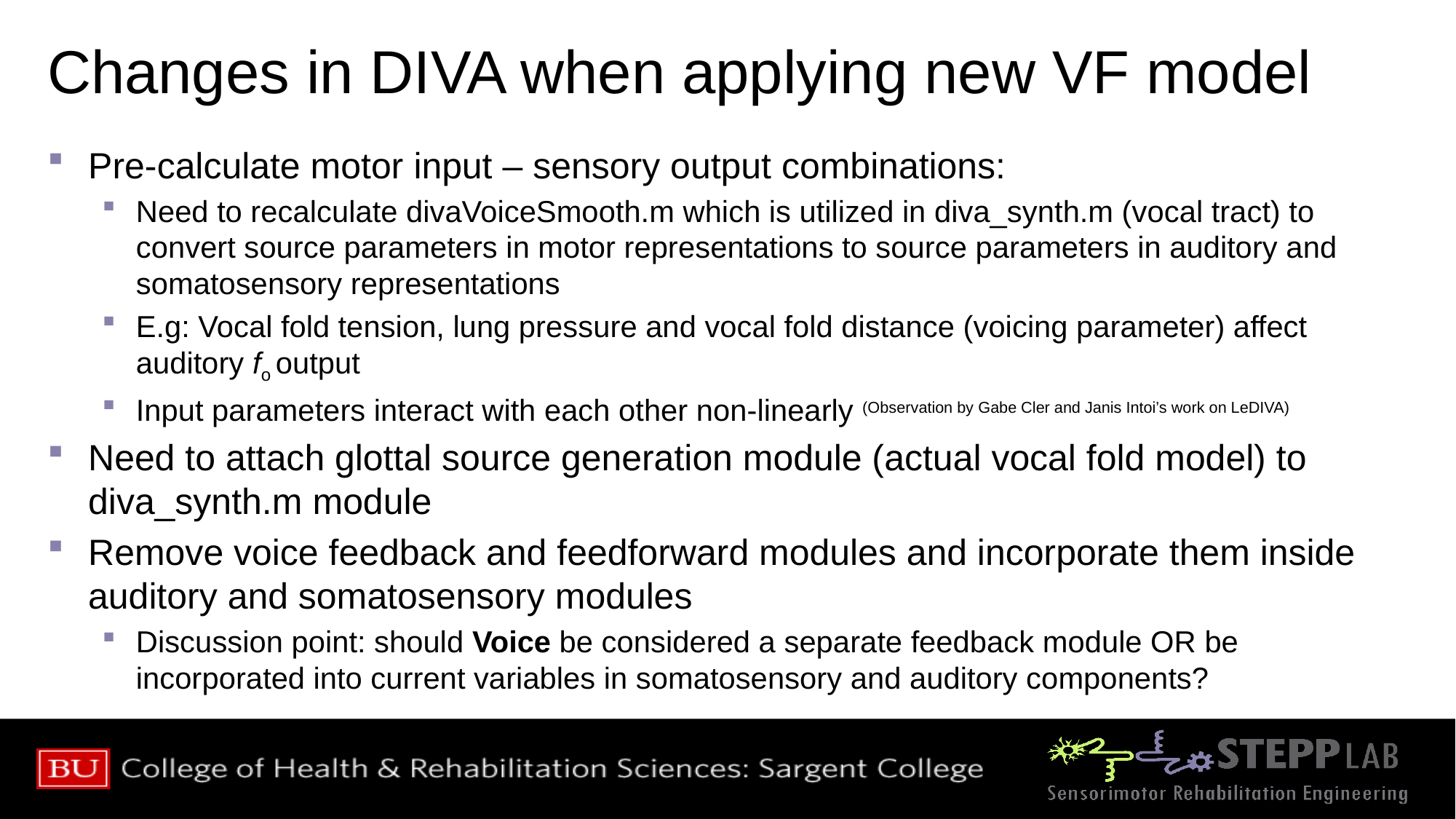

# Changes in DIVA when applying new VF model
Pre-calculate motor input – sensory output combinations:
Need to recalculate divaVoiceSmooth.m which is utilized in diva_synth.m (vocal tract) to convert source parameters in motor representations to source parameters in auditory and somatosensory representations
E.g: Vocal fold tension, lung pressure and vocal fold distance (voicing parameter) affect auditory fo output
Input parameters interact with each other non-linearly (Observation by Gabe Cler and Janis Intoi’s work on LeDIVA)
Need to attach glottal source generation module (actual vocal fold model) to diva_synth.m module
Remove voice feedback and feedforward modules and incorporate them inside auditory and somatosensory modules
Discussion point: should Voice be considered a separate feedback module OR be incorporated into current variables in somatosensory and auditory components?